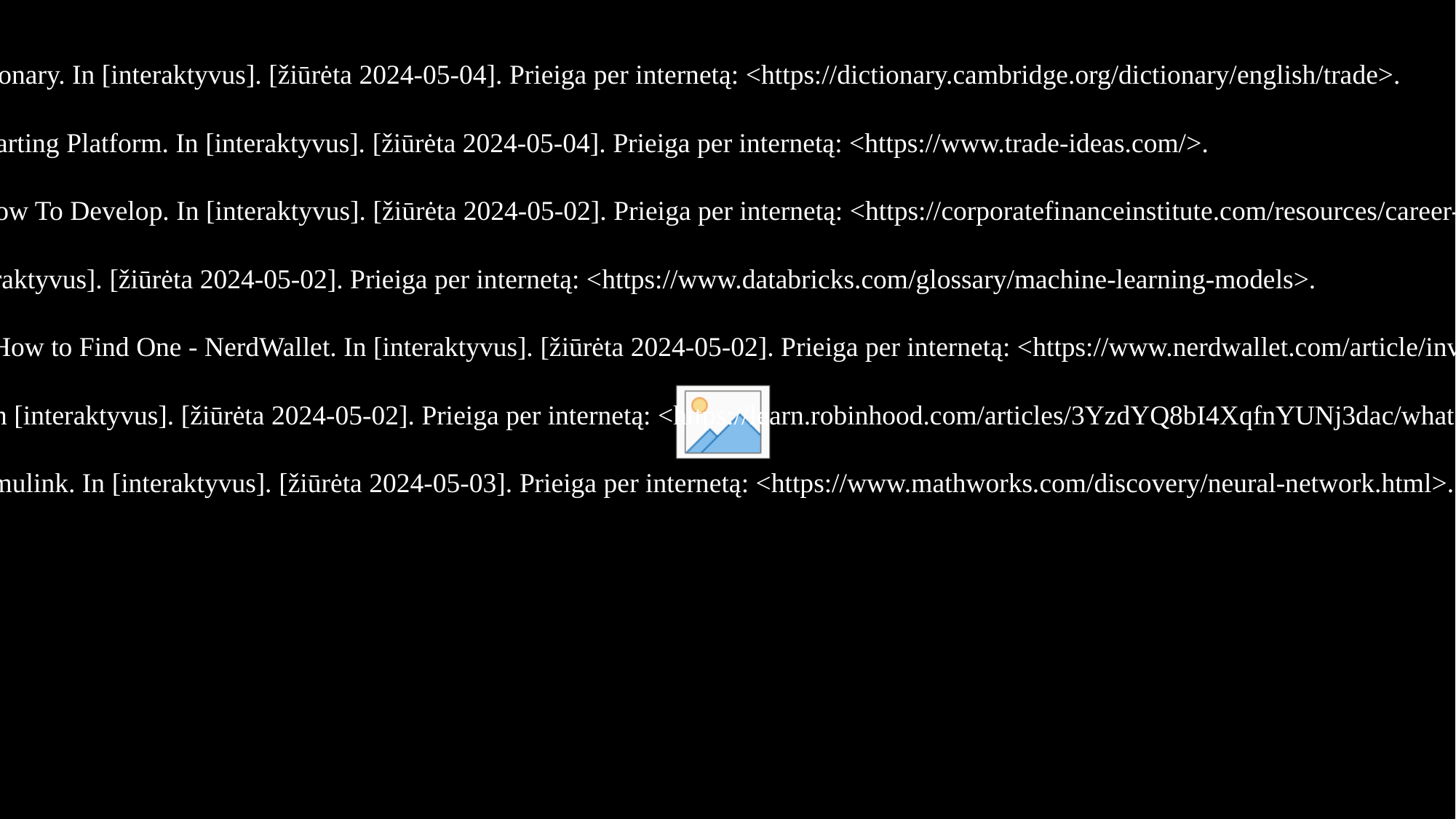

27.  TRADE | English meaning - Cambridge Dictionary. In [interaktyvus]. [žiūrėta 2024-05-04]. Prieiga per internetą: <https://dictionary.cambridge.org/dictionary/english/trade>.
28.  Trade Ideas: AI-Driven Stock Scanning & Charting Platform. In [interaktyvus]. [žiūrėta 2024-05-04]. Prieiga per internetą: <https://www.trade-ideas.com/>.
29.  Trading Strategy - Overview, Components, How To Develop. In [interaktyvus]. [žiūrėta 2024-05-02]. Prieiga per internetą: <https://corporatefinanceinstitute.com/resources/career-map/sell-side/capital-markets/trading-strategy/>.
30.  What are Machine Learning Models? In [interaktyvus]. [žiūrėta 2024-05-02]. Prieiga per internetą: <https://www.databricks.com/glossary/machine-learning-models>.
31.  What Is a Broker? Definition, Examples and How to Find One - NerdWallet. In [interaktyvus]. [žiūrėta 2024-05-02]. Prieiga per internetą: <https://www.nerdwallet.com/article/investing/what-is-a-broker>.
32.  What is a Candlestick? - 2022 - Robinhood. In [interaktyvus]. [žiūrėta 2024-05-02]. Prieiga per internetą: <https://learn.robinhood.com/articles/3YzdYQ8bI4XqfnYUNj3dac/what-is-a-candlestick/>.
33.  What Is a Neural Network? - MATLAB & Simulink. In [interaktyvus]. [žiūrėta 2024-05-03]. Prieiga per internetą: <https://www.mathworks.com/discovery/neural-network.html>.